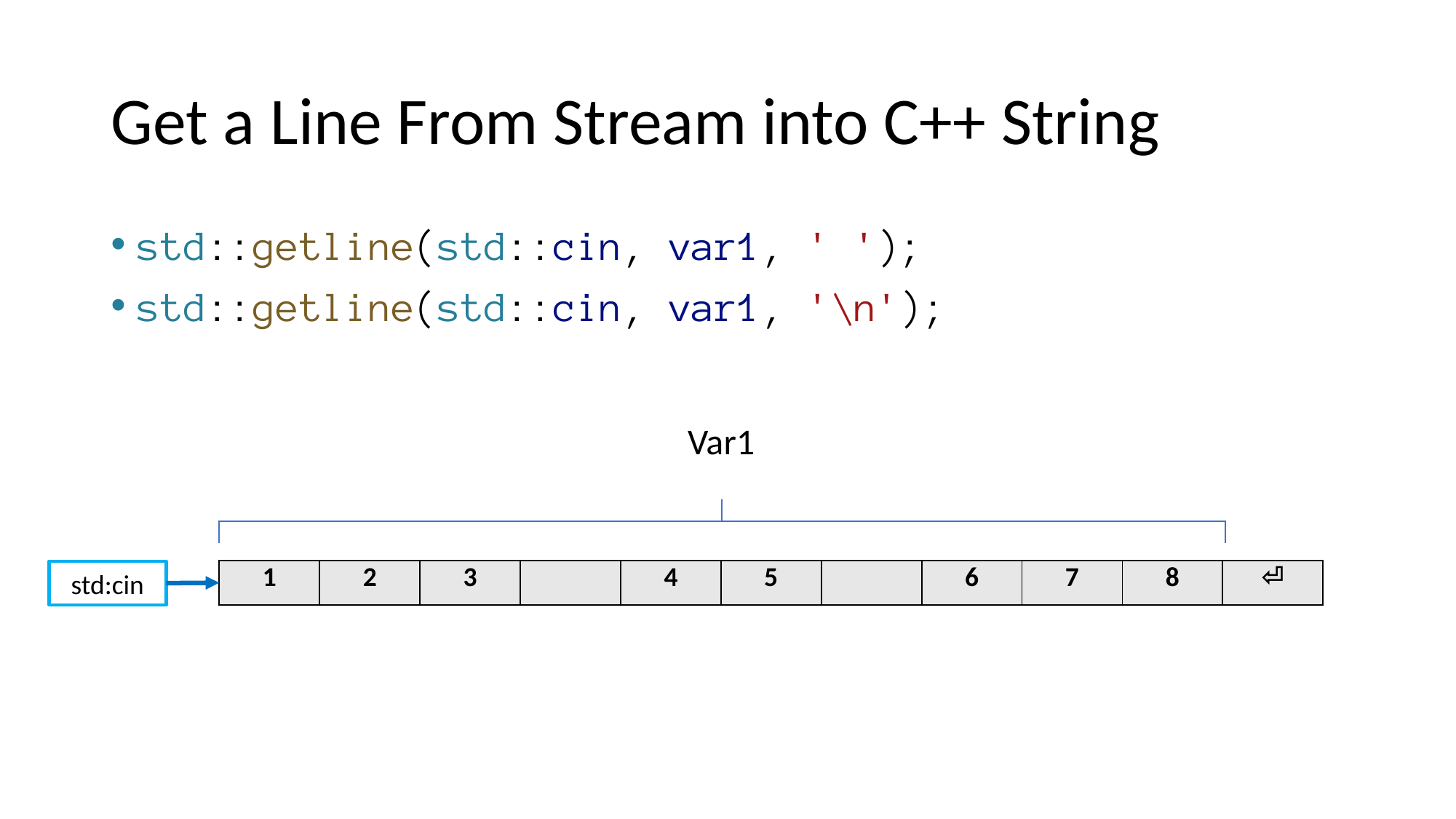

# Get a Line From Stream into C++ String
std::getline(std::cin, var1, ' ');
std::getline(std::cin, var1, '\n');

Var1
| 1 | 2 | 3 |  | 4 | 5 |  | 6 | 7 | 8 | ⏎ |
| --- | --- | --- | --- | --- | --- | --- | --- | --- | --- | --- |
std:cin